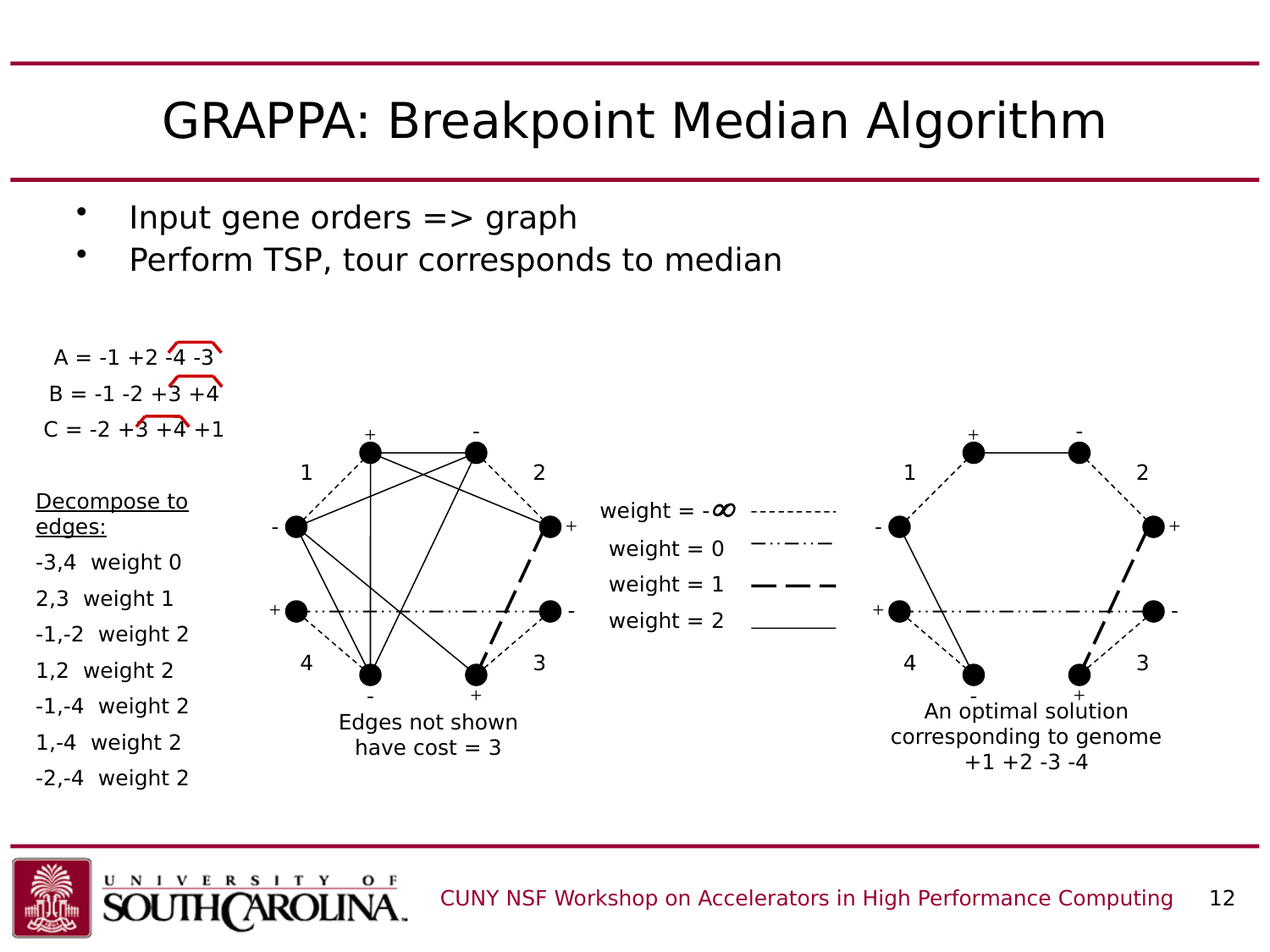

# GRAPPA: Breakpoint Median Algorithm
Input gene orders => graph
Perform TSP, tour corresponds to median
A = -1 +2 -4 -3
B = -1 -2 +3 +4
C = -2 +3 +4 +1

Decompose to edges:
-3,4  weight 0
2,3  weight 1
-1,-2  weight 2
1,2  weight 2
-1,-4  weight 2
1,-4  weight 2
-2,-4  weight 2

-
-
+
+

1

2
1

2
weight = -∞
weight = 0
weight = 1
weight = 2
-
+
-
+

+
-
+
-

4
3
4
3

-
+
-
+
An optimal solution corresponding to genome +1 +2 -3 -4
Edges not shown have cost = 3
CUNY NSF Workshop on Accelerators in High Performance Computing	 12